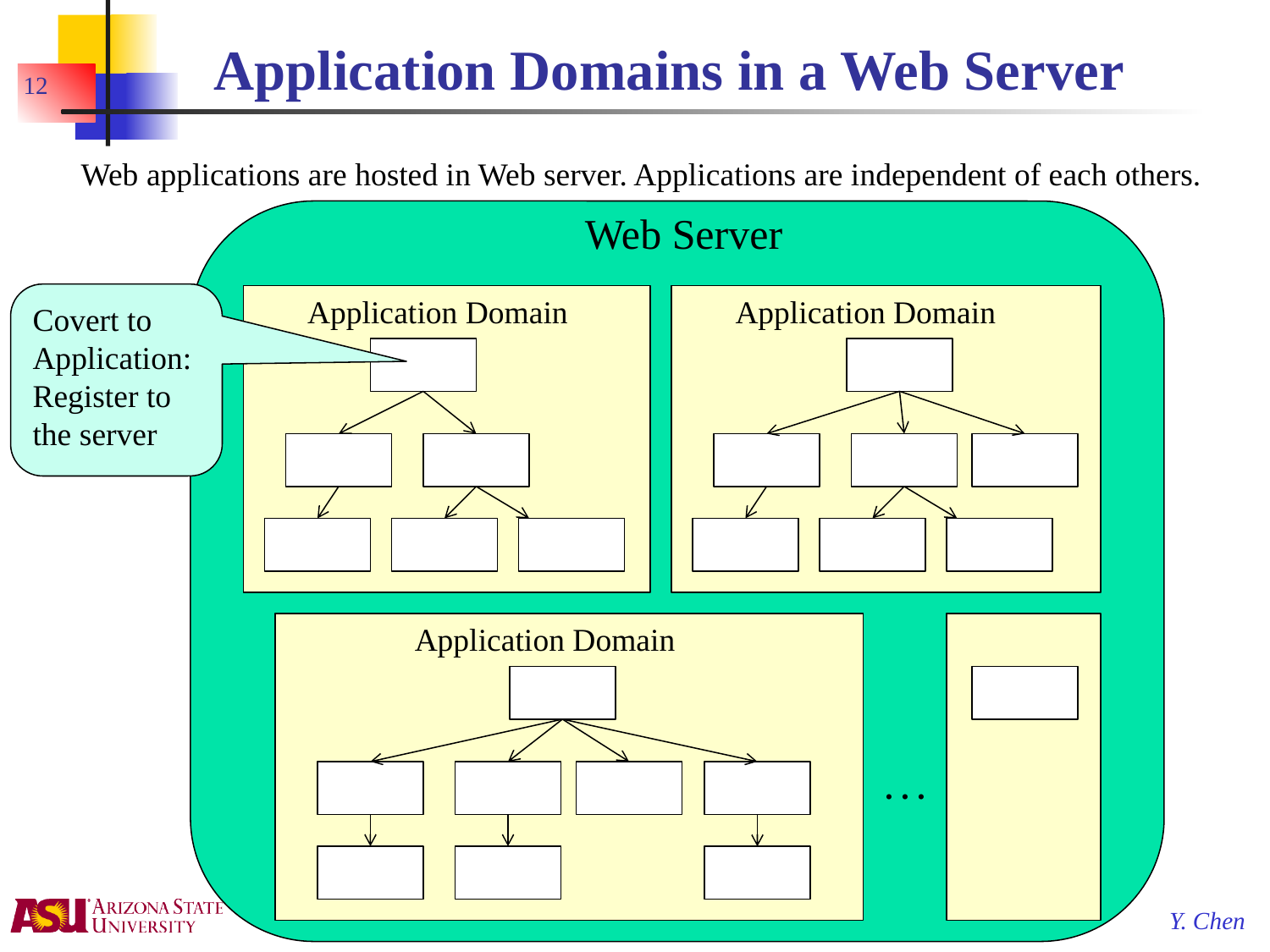

# Application Domains in a Web Server
12
Web applications are hosted in Web server. Applications are independent of each others.

Web Server
Covert to Application: Register to the server

Application Domain

Application Domain

Application Domain

. . .